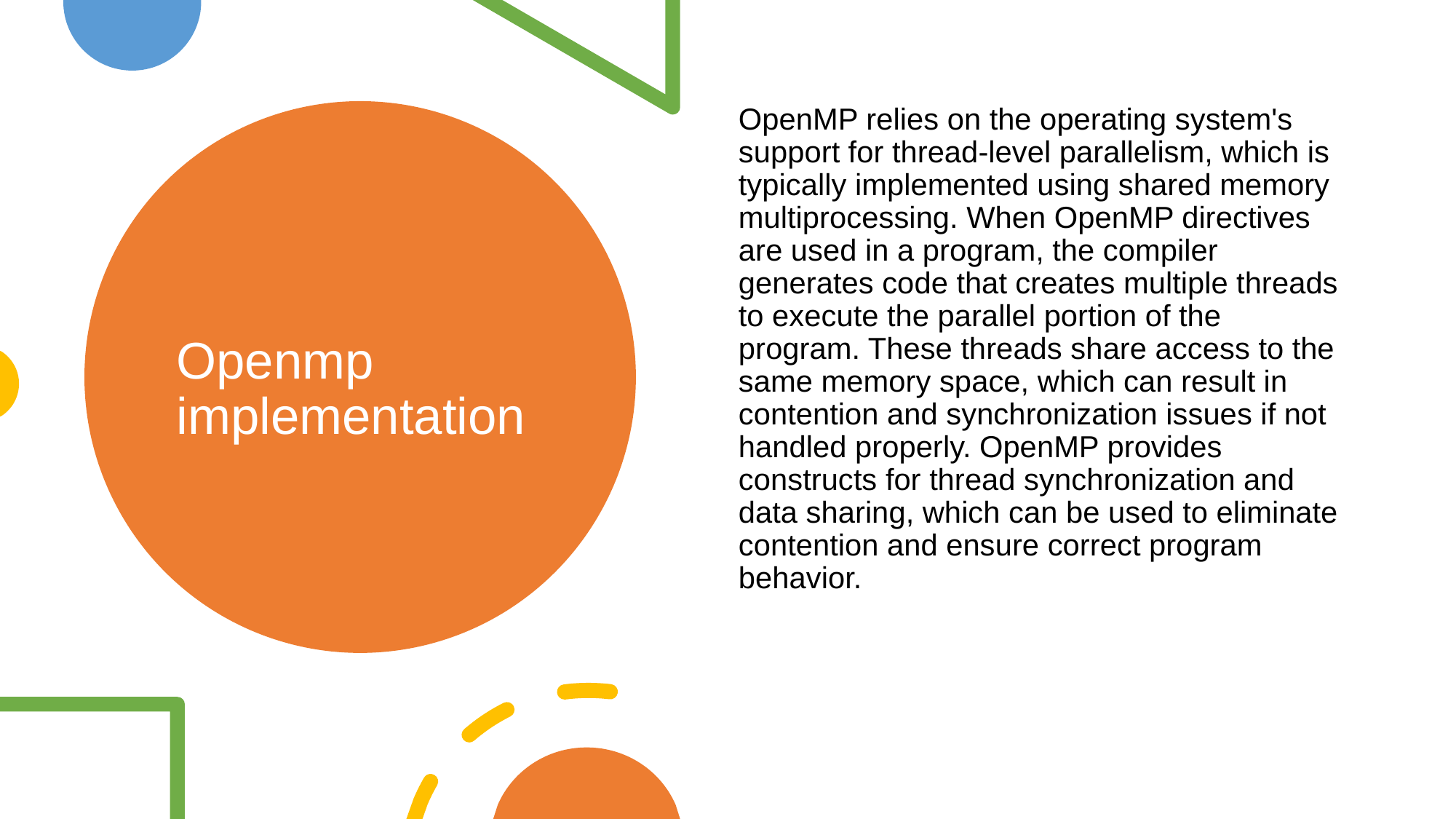

OpenMP relies on the operating system's support for thread-level parallelism, which is typically implemented using shared memory multiprocessing. When OpenMP directives are used in a program, the compiler generates code that creates multiple threads to execute the parallel portion of the program. These threads share access to the same memory space, which can result in contention and synchronization issues if not handled properly. OpenMP provides constructs for thread synchronization and data sharing, which can be used to eliminate contention and ensure correct program behavior.

# Openmp implementation